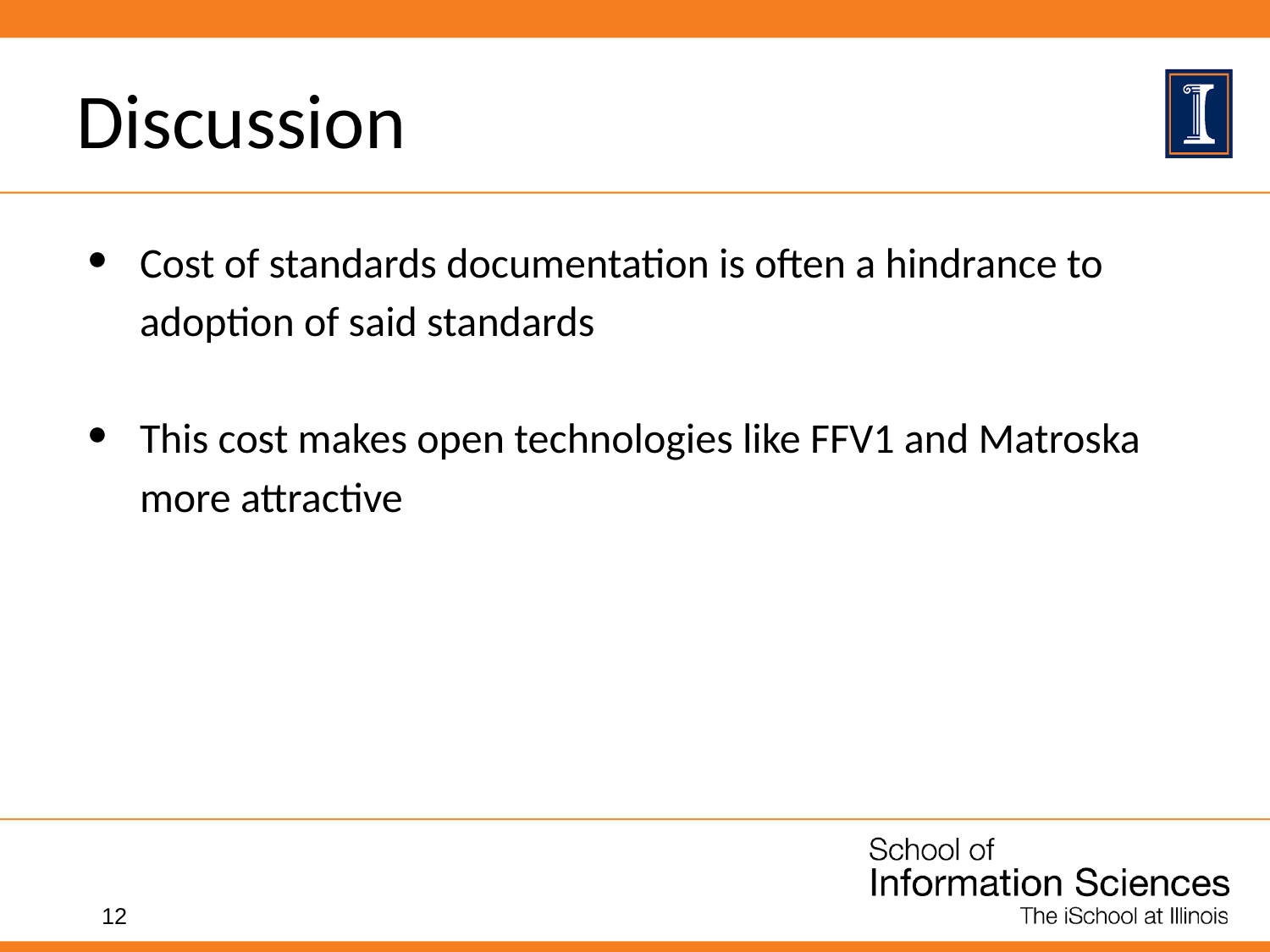

# Discussion
Cost of standards documentation is often a hindrance to adoption of said standards

This cost makes open technologies like FFV1 and Matroska more attractive
12